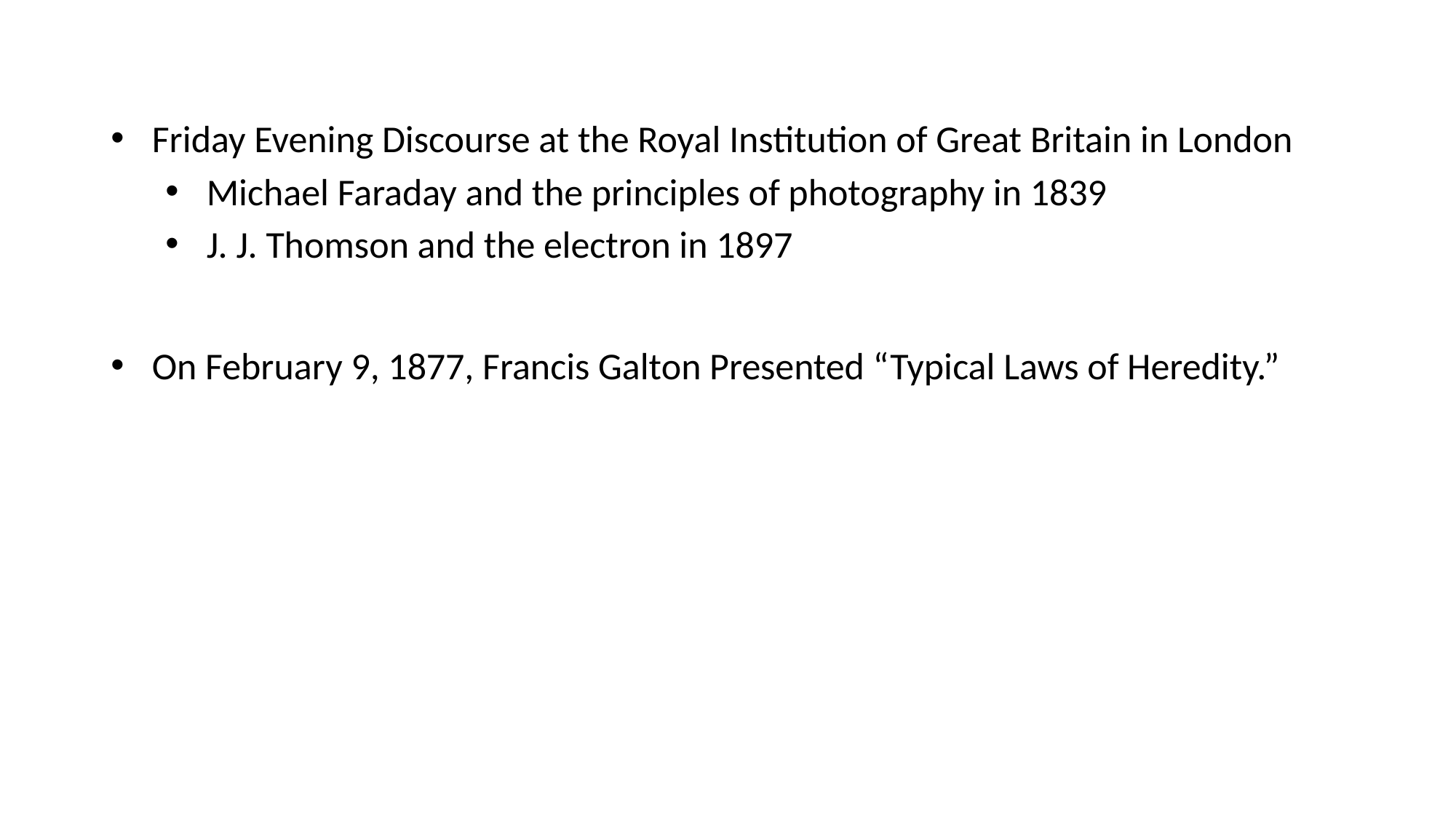

Friday Evening Discourse at the Royal Institution of Great Britain in London
Michael Faraday and the principles of photography in 1839
J. J. Thomson and the electron in 1897

On February 9, 1877, Francis Galton Presented “Typical Laws of Heredity.”